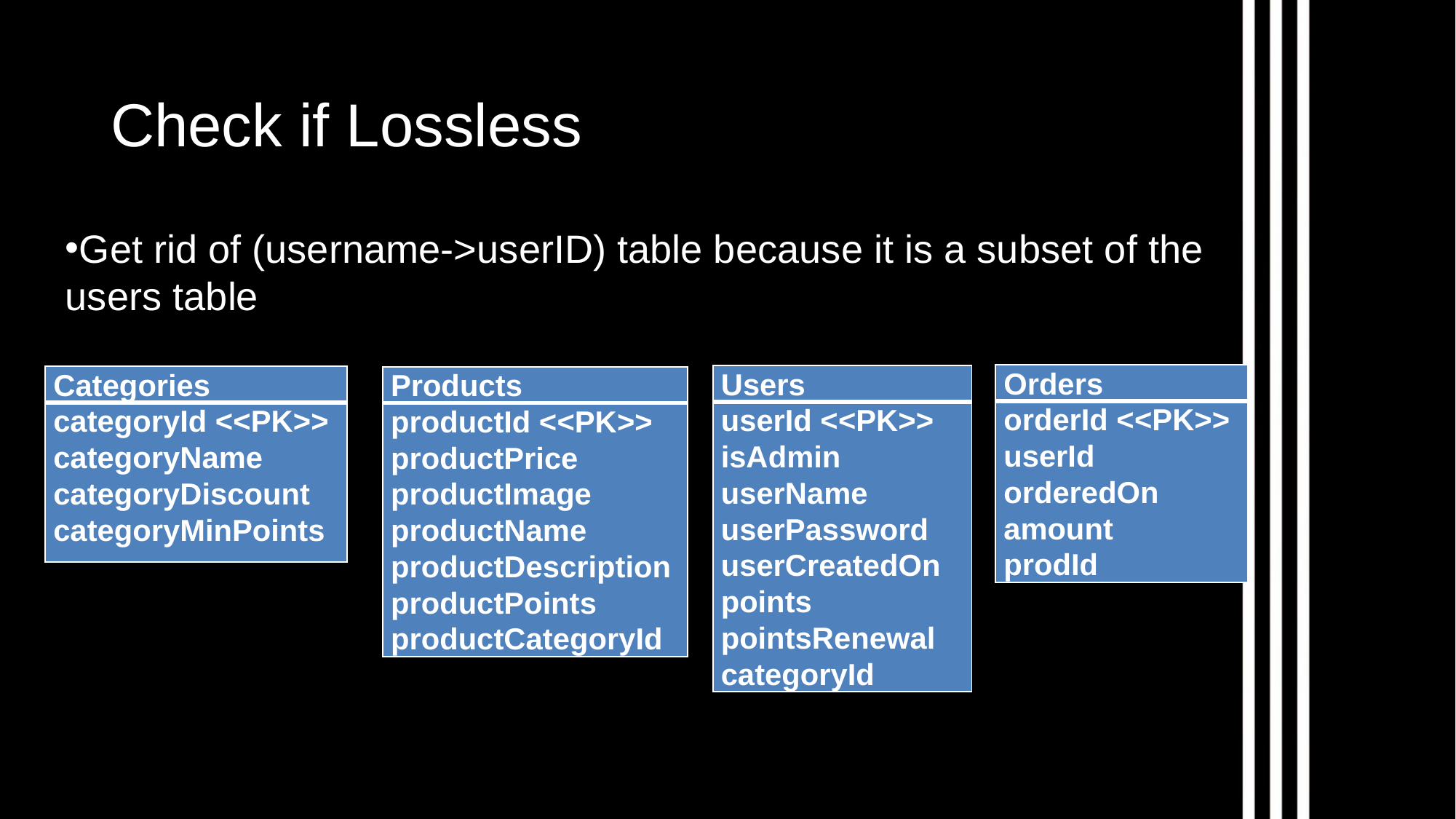

Check if Lossless

Get rid of (username->userID) table because it is a subset of the users table
| Orders |
| --- |
| orderId <<PK>> userId orderedOn amount prodId |
| Users |
| --- |
| userId <<PK>> isAdmin userName userPassword userCreatedOn points pointsRenewal categoryId |
| Categories |
| --- |
| categoryId <<PK>> categoryName categoryDiscount categoryMinPoints |
| Products |
| --- |
| productId <<PK>> productPrice productImage productName productDescription productPoints productCategoryId |